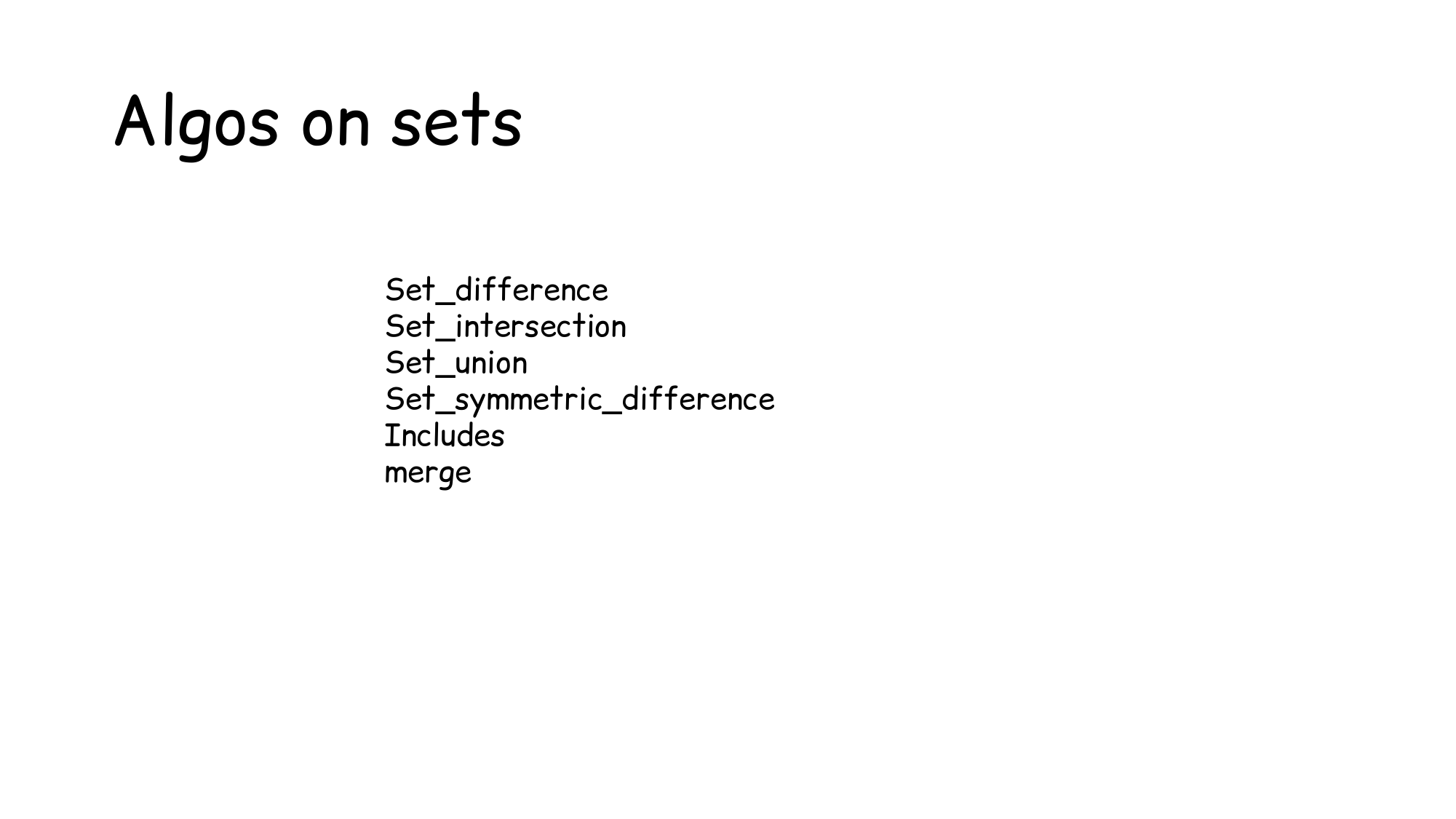

# Algos on sets
Set_difference
Set_intersection
Set_union
Set_symmetric_difference
Includes
merge